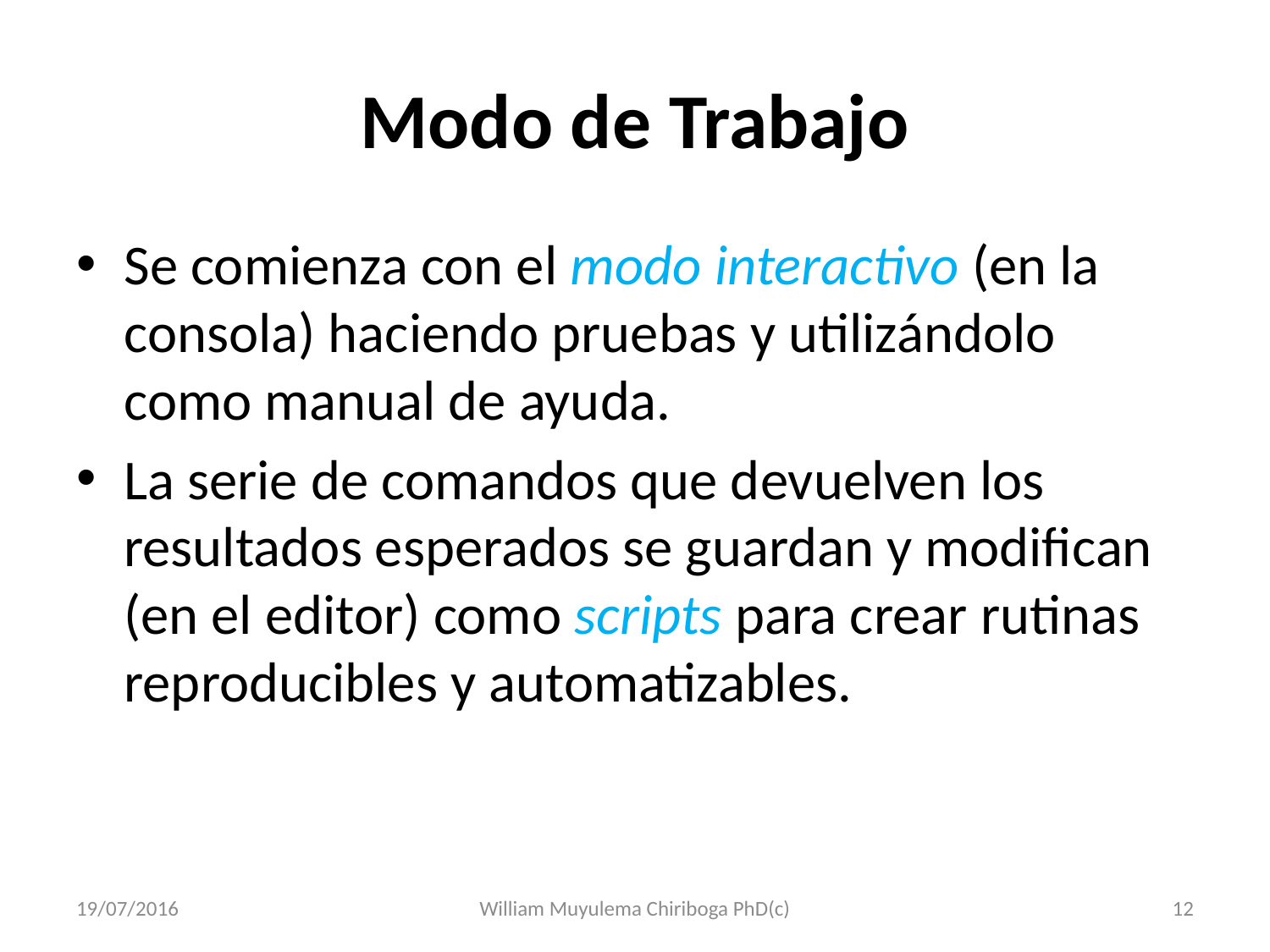

# Modo de Trabajo
Se comienza con el modo interactivo (en la consola) haciendo pruebas y utilizándolo como manual de ayuda.
La serie de comandos que devuelven los resultados esperados se guardan y modifican (en el editor) como scripts para crear rutinas reproducibles y automatizables.

19/07/2016
William Muyulema Chiriboga PhD(c)
12